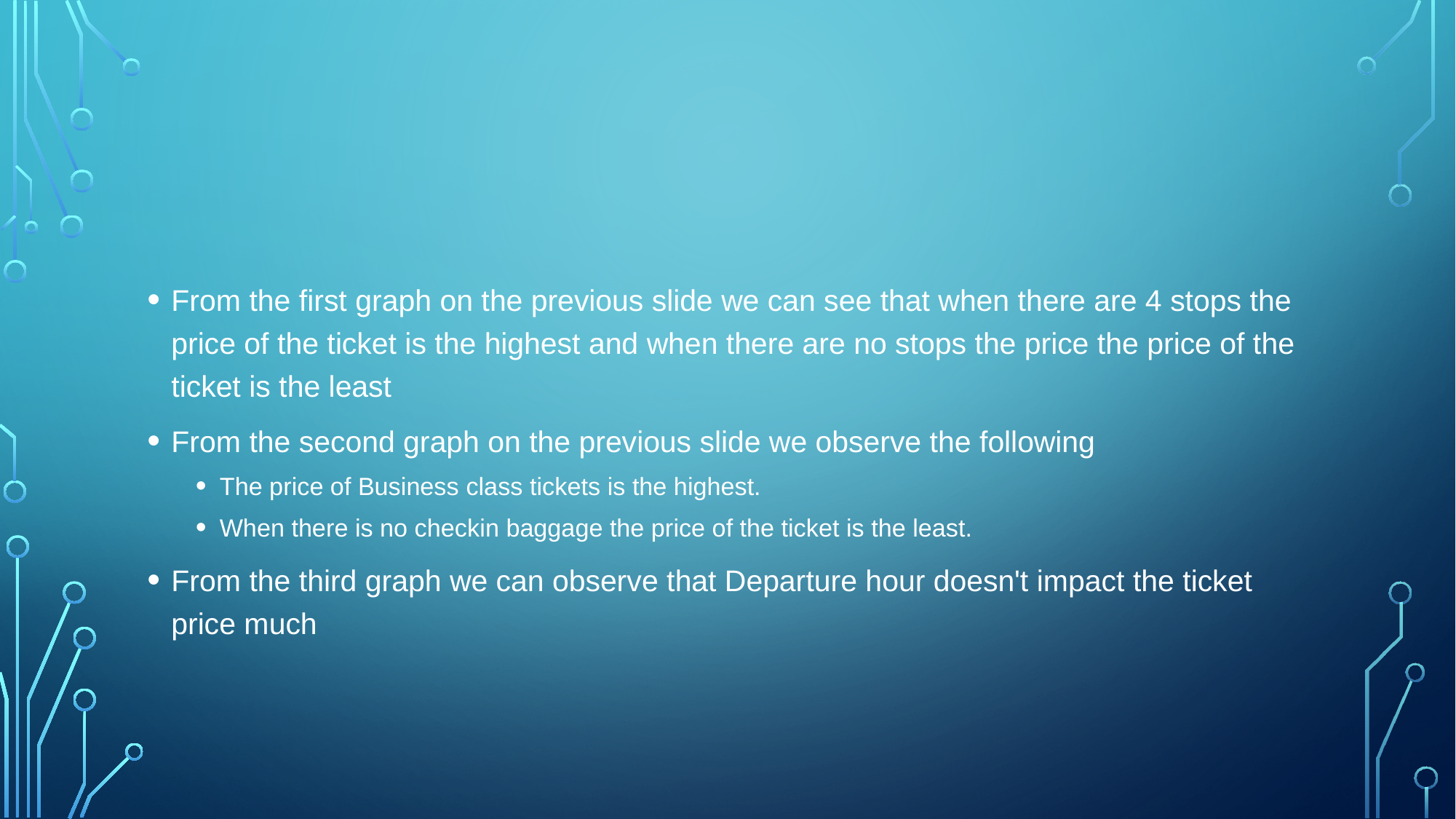

#
From the first graph on the previous slide we can see that when there are 4 stops the price of the ticket is the highest and when there are no stops the price the price of the ticket is the least
From the second graph on the previous slide we observe the following
The price of Business class tickets is the highest.
When there is no checkin baggage the price of the ticket is the least.
From the third graph we can observe that Departure hour doesn't impact the ticket price much